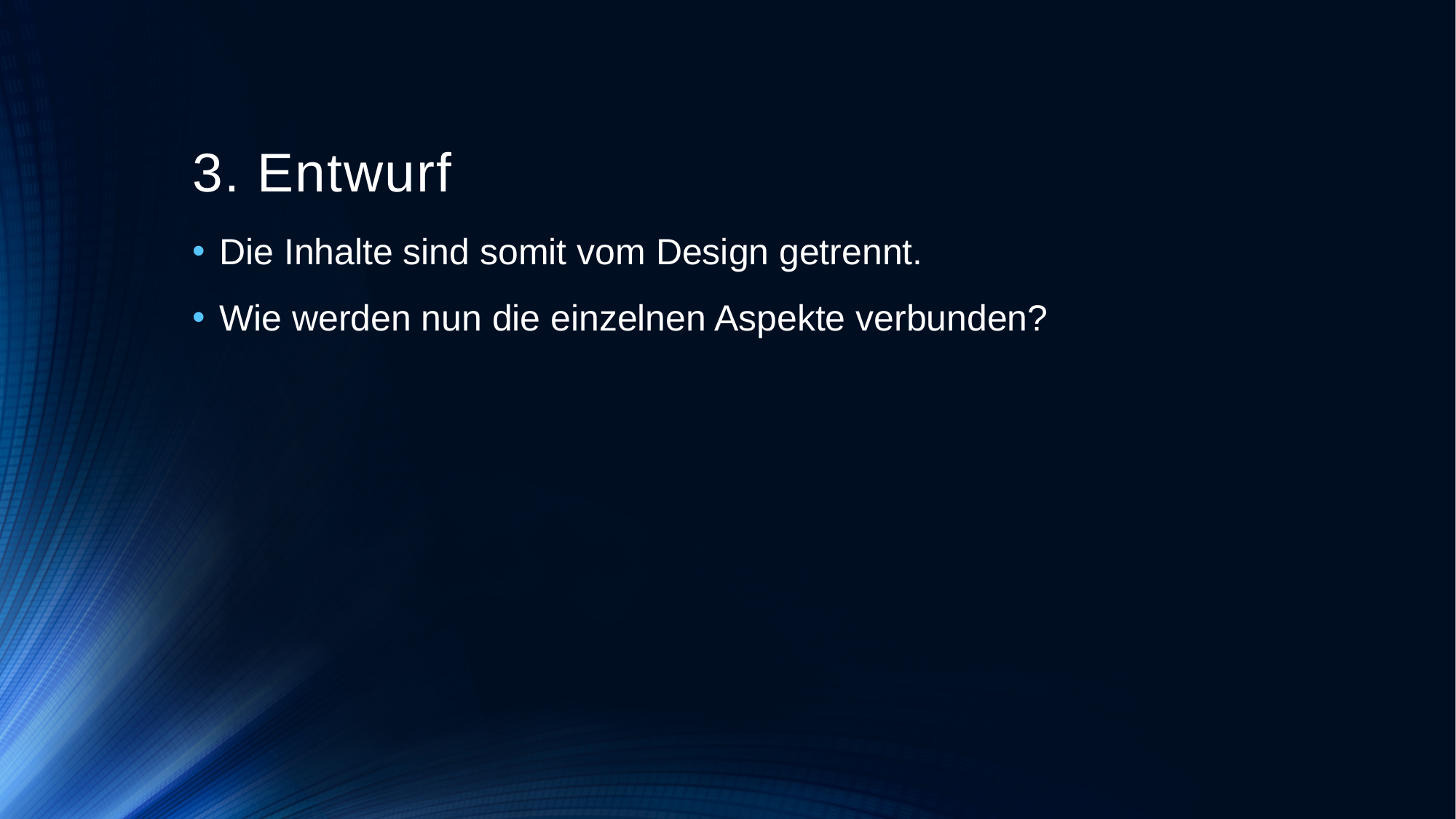

# 3. Entwurf
Die Inhalte sind somit vom Design getrennt.
Wie werden nun die einzelnen Aspekte verbunden?